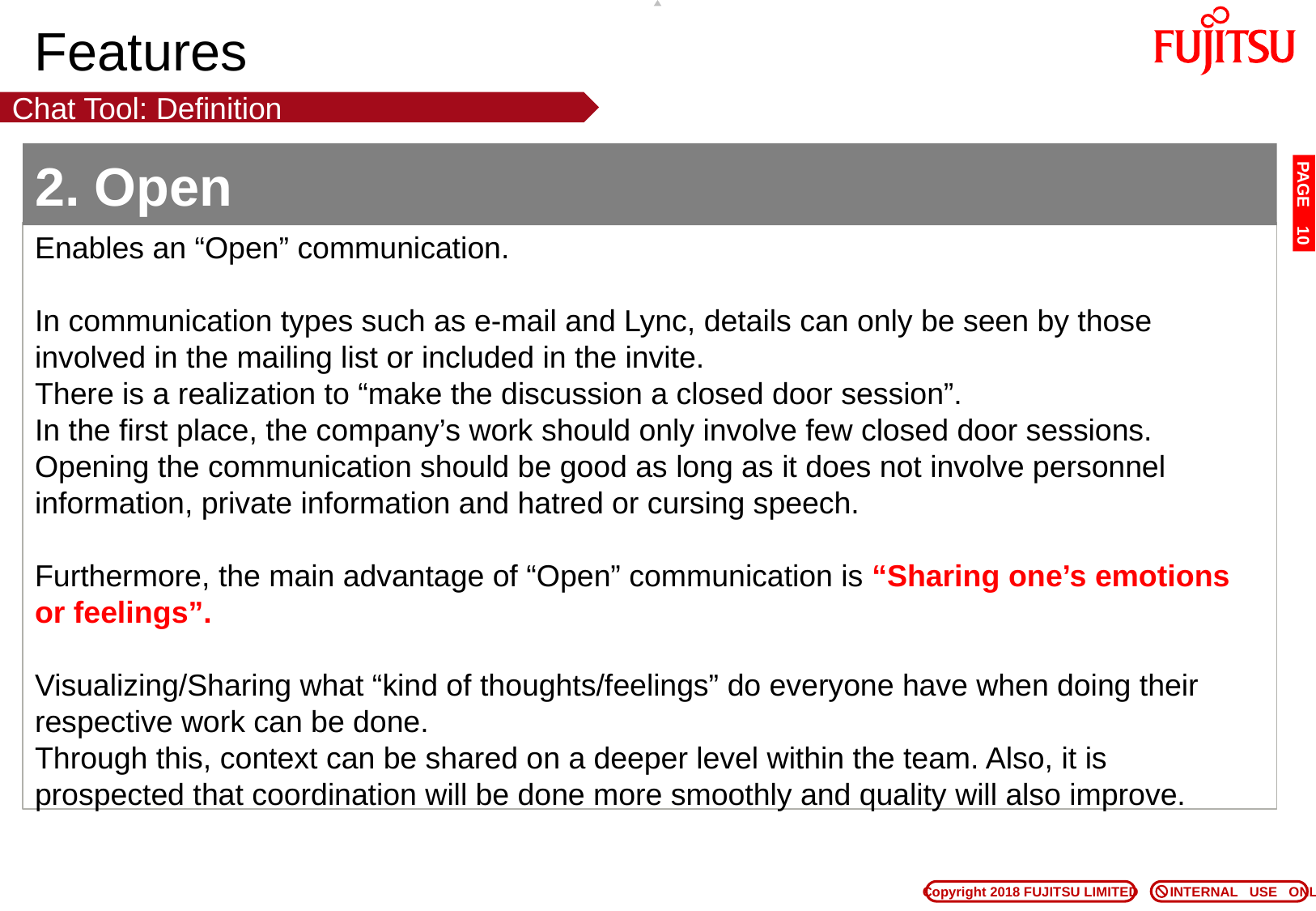

# Features
Chat Tool: Definition
2. Open
PAGE    10
Enables an “Open” communication.

In communication types such as e-mail and Lync, details can only be seen by those involved in the mailing list or included in the invite.
There is a realization to “make the discussion a closed door session”.
In the first place, the company’s work should only involve few closed door sessions.
Opening the communication should be good as long as it does not involve personnel information, private information and hatred or cursing speech.

Furthermore, the main advantage of “Open” communication is “Sharing one’s emotions or feelings”.

Visualizing/Sharing what “kind of thoughts/feelings” do everyone have when doing their respective work can be done.
Through this, context can be shared on a deeper level within the team. Also, it is prospected that coordination will be done more smoothly and quality will also improve.